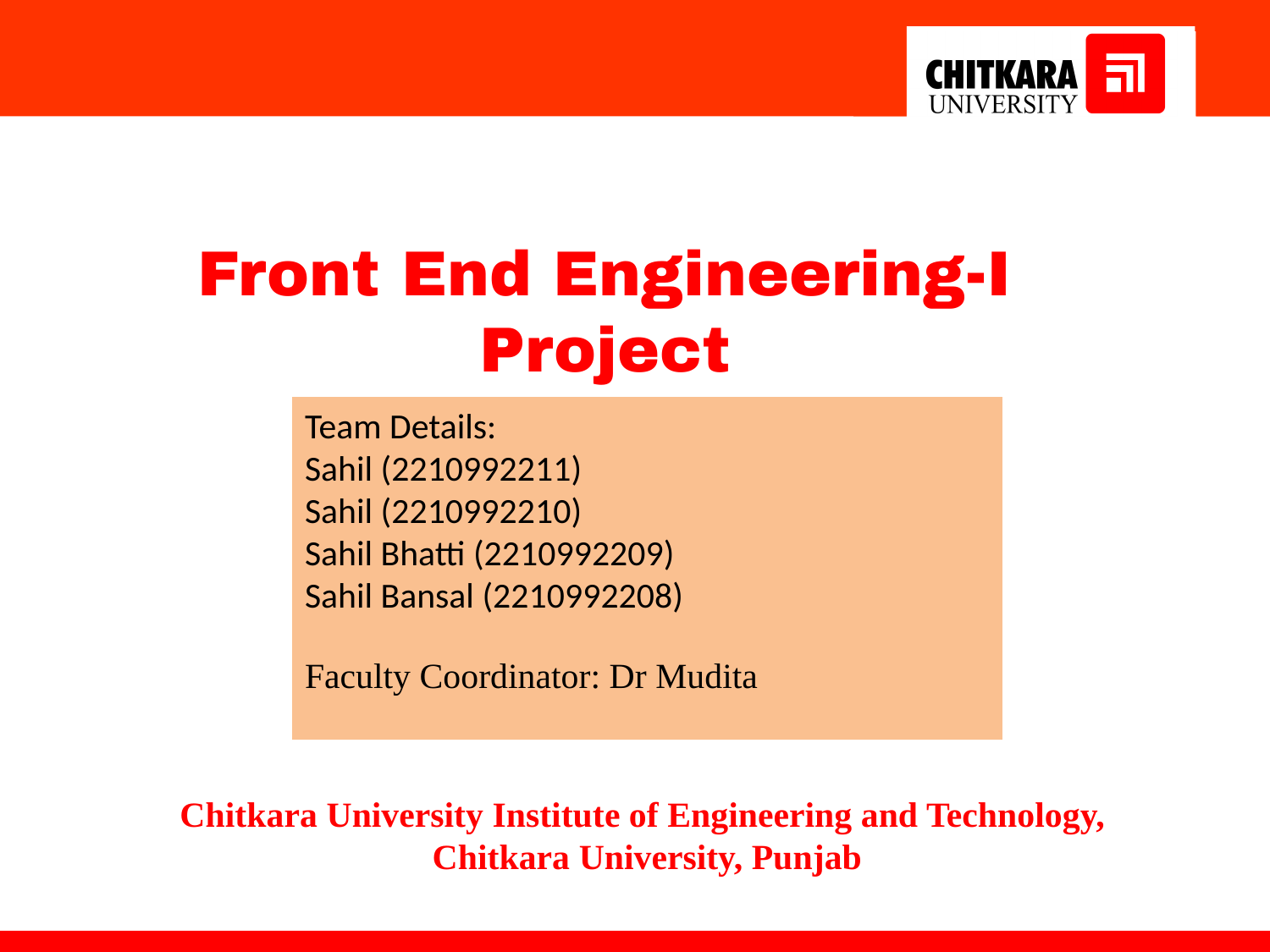

Front End Engineering-I Project
Team Details:
Sahil (2210992211)
Sahil (2210992210)
Sahil Bhatti (2210992209)
Sahil Bansal (2210992208)

Faculty Coordinator: Dr Mudita

:

Chitkara University Institute of Engineering and Technology,
Chitkara University, Punjab